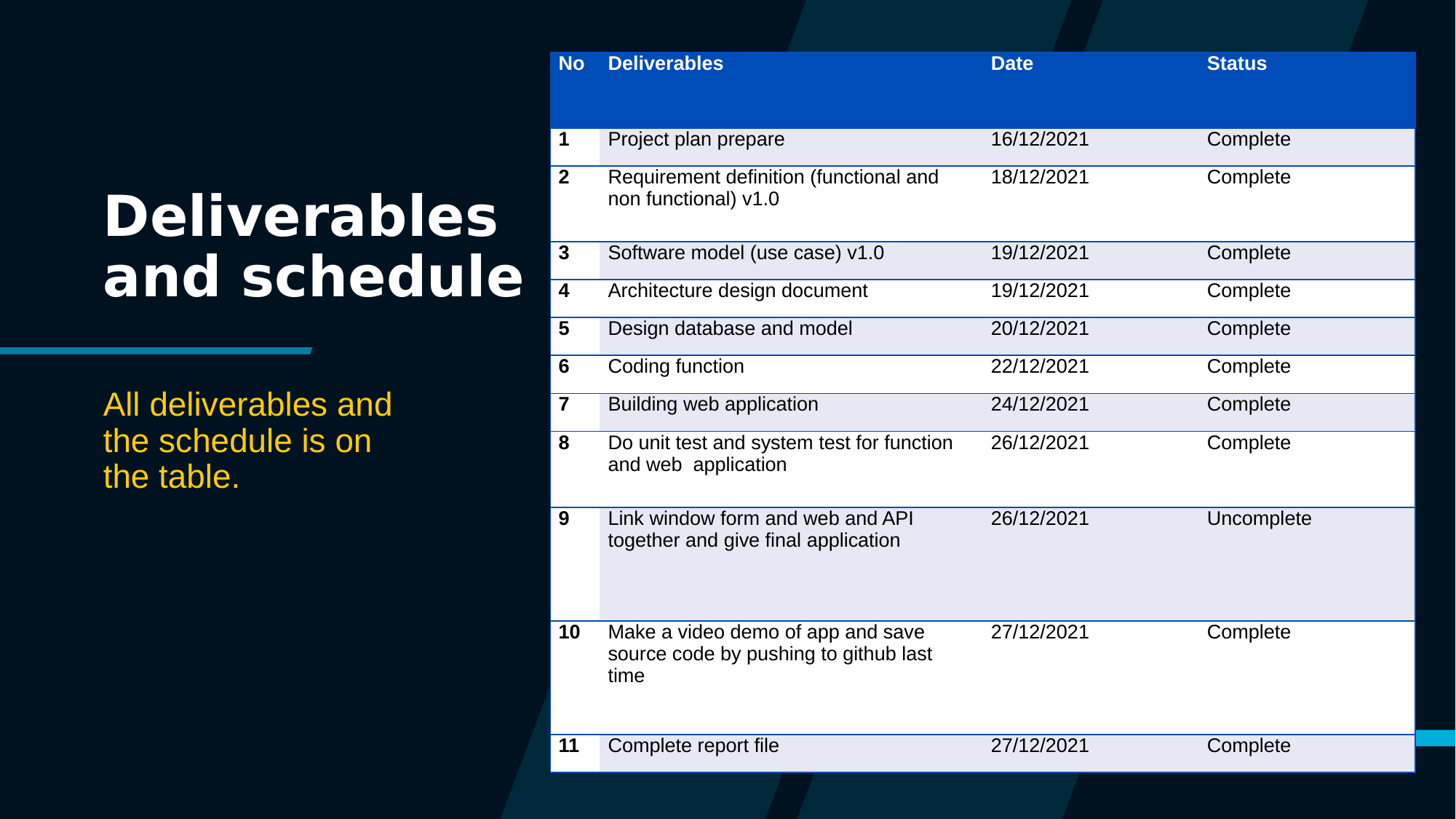

| No | Deliverables | Date | Status |
| --- | --- | --- | --- |
| 1 | Project plan prepare | 16/12/2021 | Complete |
| 2 | Requirement definition (functional and non functional) v1.0 | 18/12/2021 | Complete |
| 3 | Software model (use case) v1.0 | 19/12/2021 | Complete |
| 4 | Architecture design document | 19/12/2021 | Complete |
| 5 | Design database and model | 20/12/2021 | Complete |
| 6 | Coding function | 22/12/2021 | Complete |
| 7 | Building web application | 24/12/2021 | Complete |
| 8 | Do unit test and system test for function and web application | 26/12/2021 | Complete |
| 9 | Link window form and web and API together and give final application | 26/12/2021 | Uncomplete |
| 10 | Make a video demo of app and save source code by pushing to github last time | 27/12/2021 | Complete |
| 11 | Complete report file | 27/12/2021 | Complete |
# Deliverables and schedule
All deliverables and the schedule is on the table.
7